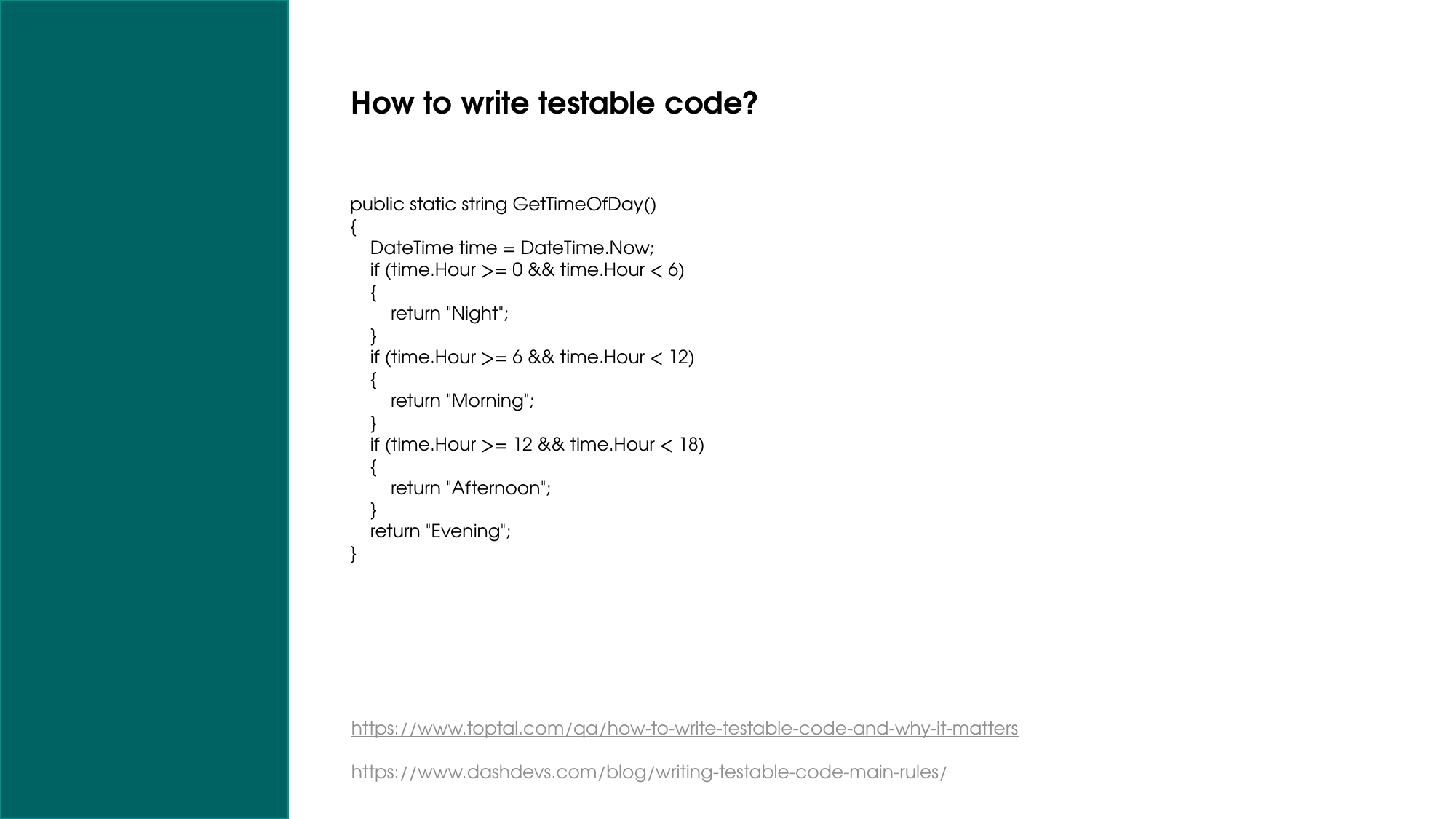

How to write testable code?
public static string GetTimeOfDay()
{
    DateTime time = DateTime.Now;
    if (time.Hour >= 0 && time.Hour < 6)
    {
        return "Night";
    }
    if (time.Hour >= 6 && time.Hour < 12)
    {
        return "Morning";
    }
    if (time.Hour >= 12 && time.Hour < 18)
    {
        return "Afternoon";
    }
    return "Evening";
}
https://www.toptal.com/qa/how-to-write-testable-code-and-why-it-matters

https://www.dashdevs.com/blog/writing-testable-code-main-rules/